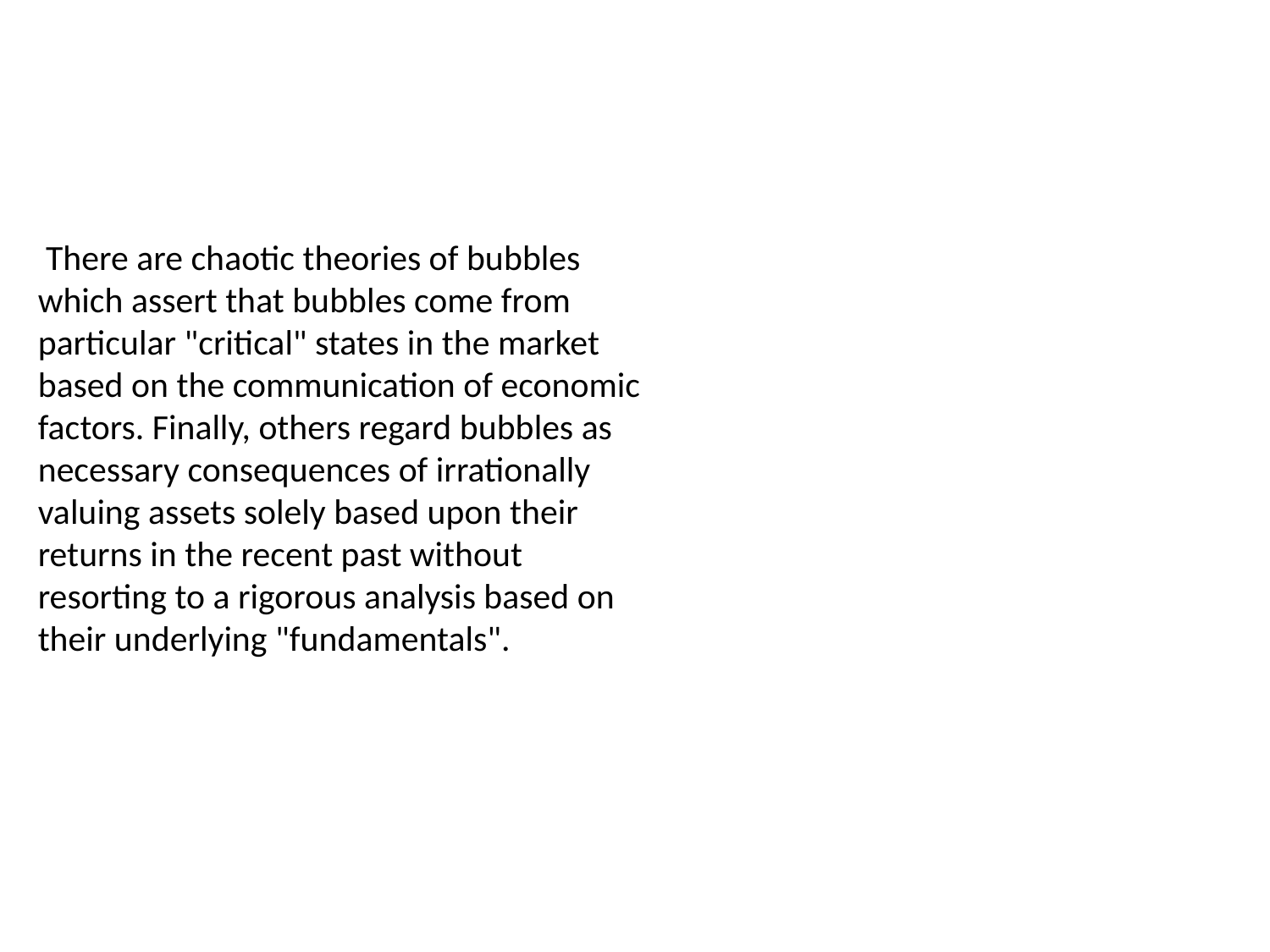

There are chaotic theories of bubbles which assert that bubbles come from particular "critical" states in the market based on the communication of economic factors. Finally, others regard bubbles as necessary consequences of irrationally valuing assets solely based upon their returns in the recent past without resorting to a rigorous analysis based on their underlying "fundamentals".